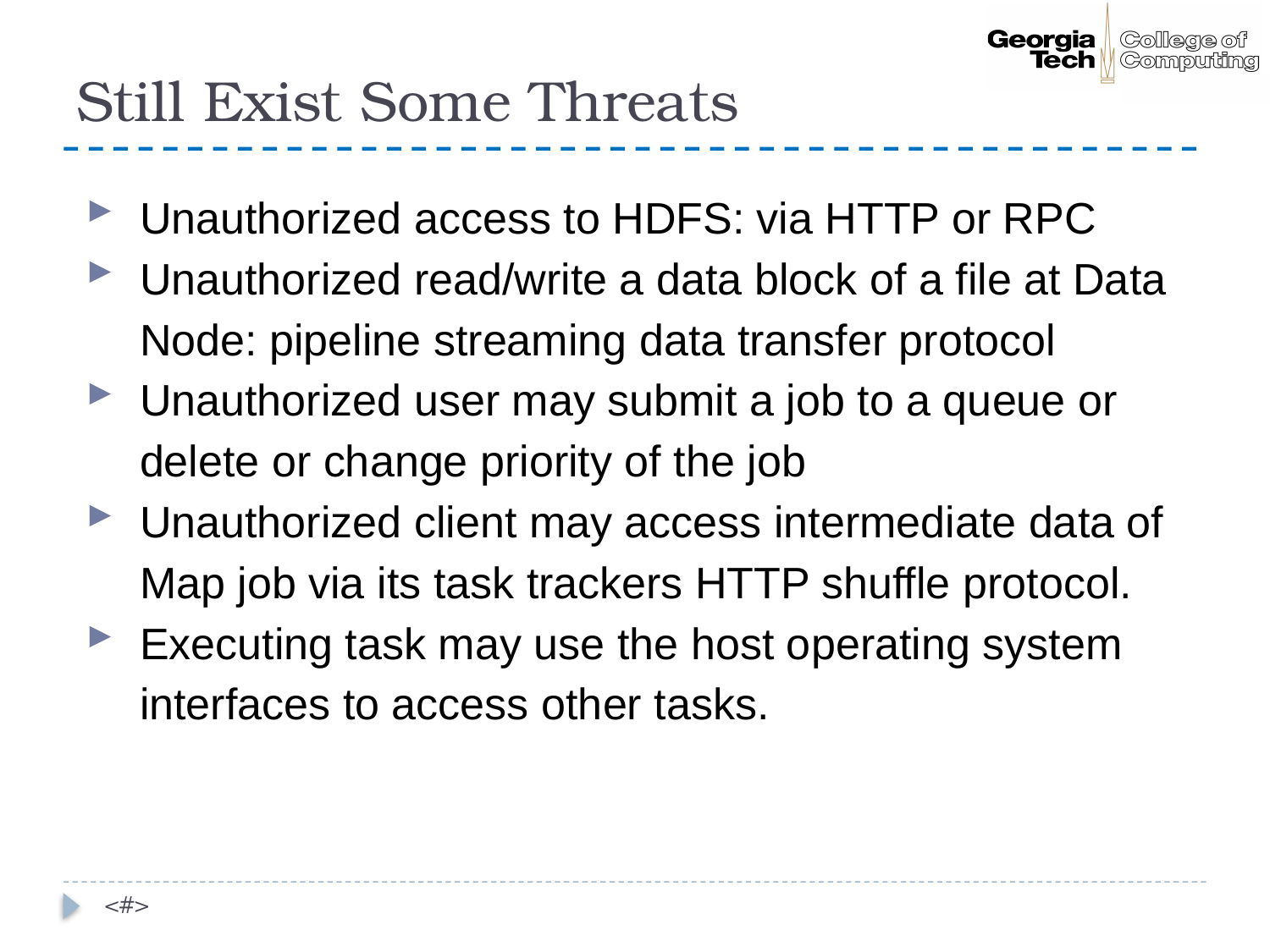

# Still Exist Some Threats
Unauthorized access to HDFS: via HTTP or RPC
Unauthorized read/write a data block of a file at Data Node: pipeline streaming data transfer protocol
Unauthorized user may submit a job to a queue or delete or change priority of the job
Unauthorized client may access intermediate data of Map job via its task trackers HTTP shuffle protocol.
Executing task may use the host operating system interfaces to access other tasks.
 <#>